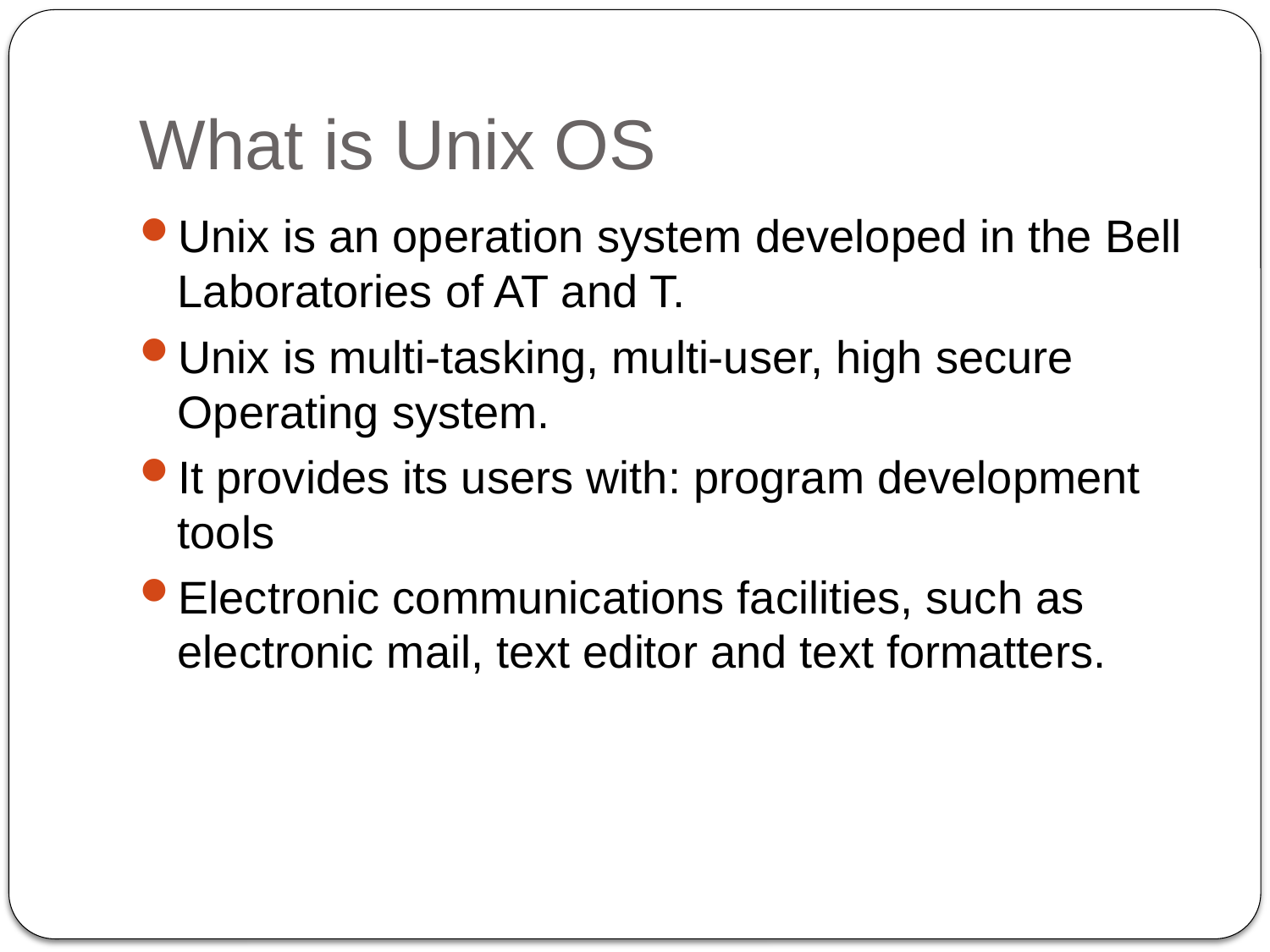

# What is Unix OS
Unix is an operation system developed in the Bell Laboratories of AT and T.
Unix is multi-tasking, multi-user, high secure Operating system.
It provides its users with: program development tools
Electronic communications facilities, such as electronic mail, text editor and text formatters.